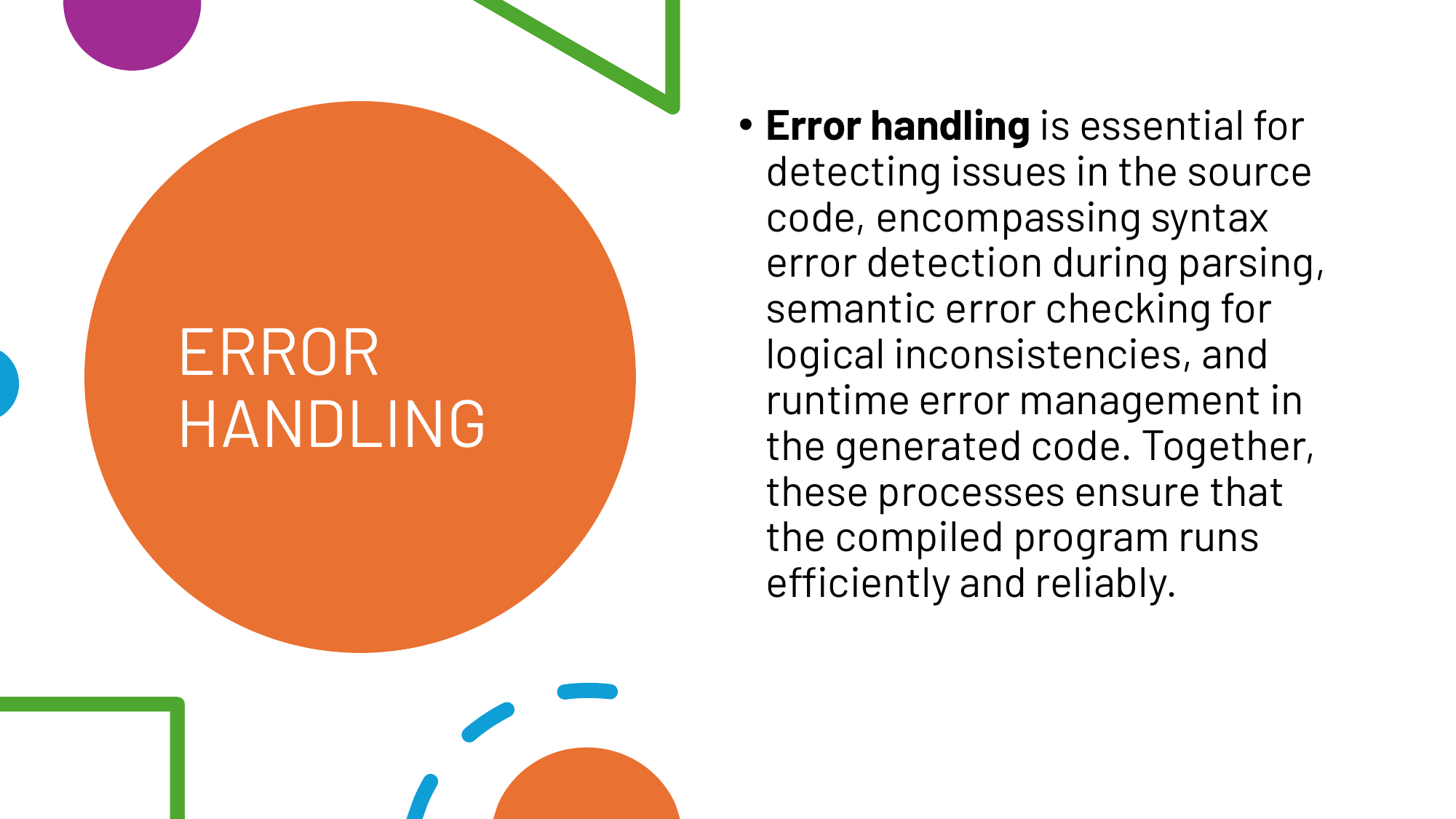

Error handling is essential for detecting issues in the source code, encompassing syntax error detection during parsing, semantic error checking for logical inconsistencies, and runtime error management in the generated code. Together, these processes ensure that the compiled program runs efficiently and reliably.

# ERROR HANDLING